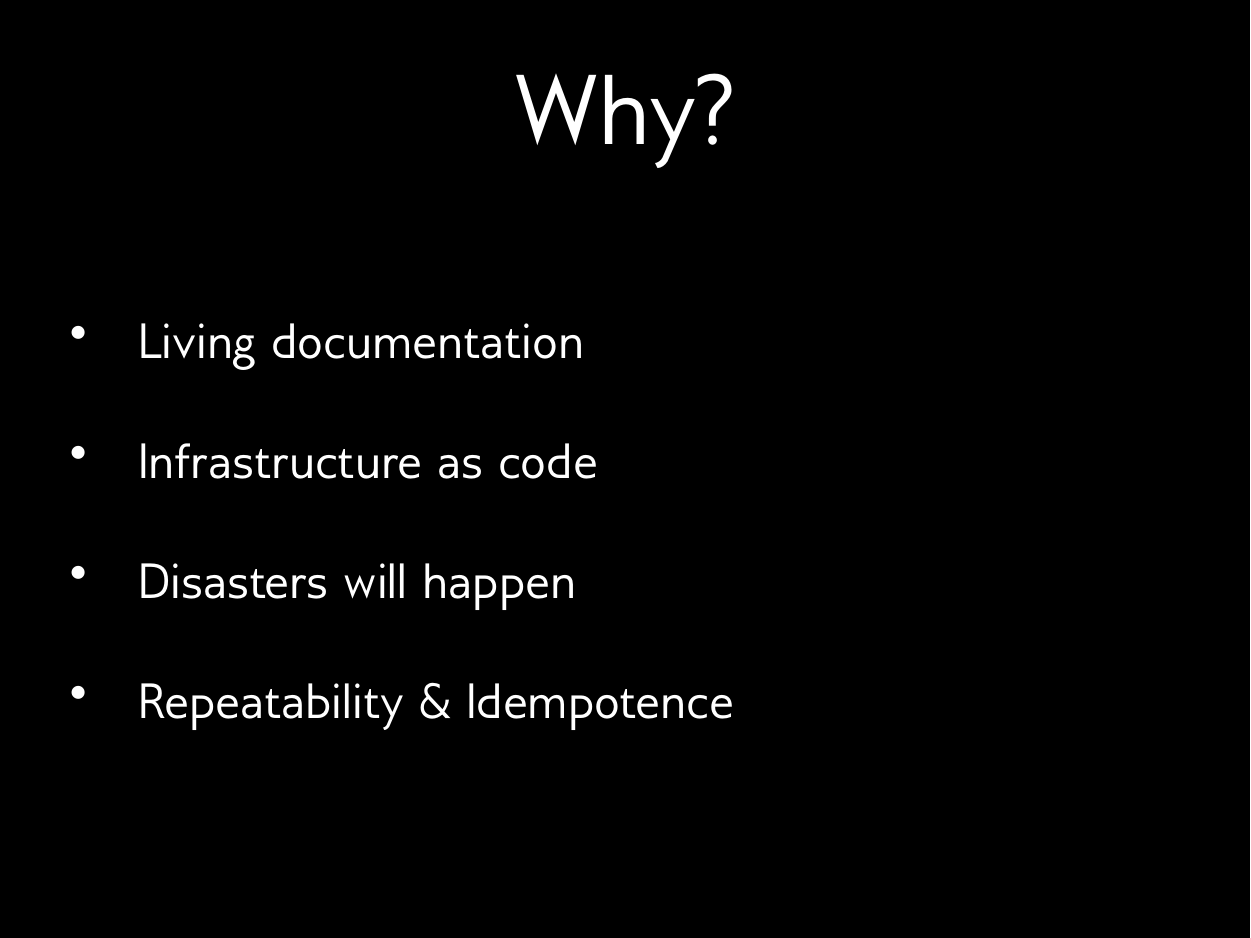

# Why?

 Living documentation

 Infrastructure as code

 Disasters will happen

 Repeatability & Idempotence